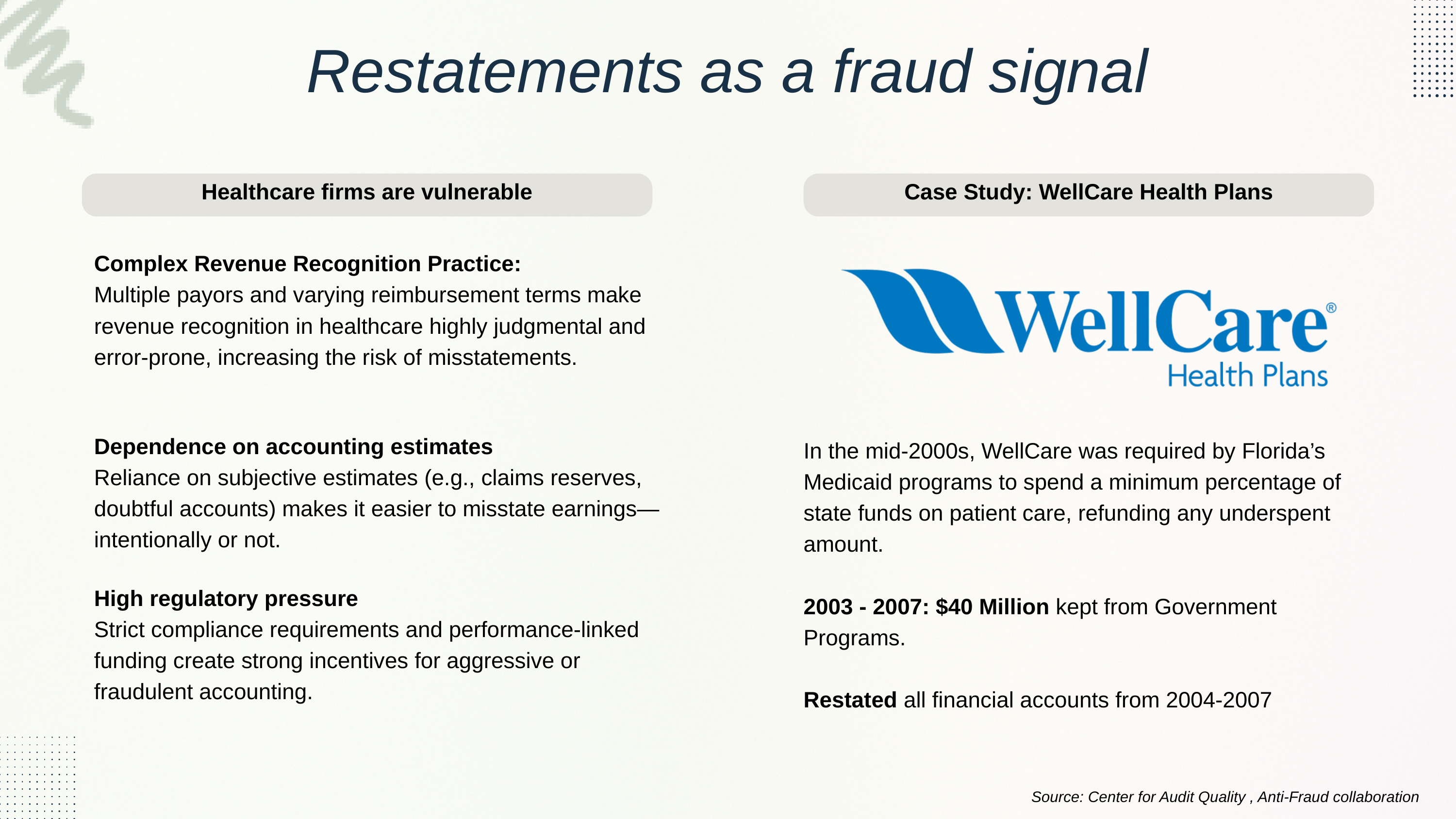

Restatements as a fraud signal

Healthcare firms are vulnerable

Case Study: WellCare Health Plans
Complex Revenue Recognition Practice:
Multiple payors and varying reimbursement terms make revenue recognition in healthcare highly judgmental and error-prone, increasing the risk of misstatements.

Dependence on accounting estimates
Reliance on subjective estimates (e.g., claims reserves, doubtful accounts) makes it easier to misstate earnings—intentionally or not.
In the mid-2000s, WellCare was required by Florida’s Medicaid programs to spend a minimum percentage of state funds on patient care, refunding any underspent amount.

2003 - 2007: $40 Million kept from Government Programs.

Restated all financial accounts from 2004-2007
High regulatory pressure
Strict compliance requirements and performance-linked funding create strong incentives for aggressive or fraudulent accounting.

Source: Center for Audit Quality , Anti-Fraud collaboration